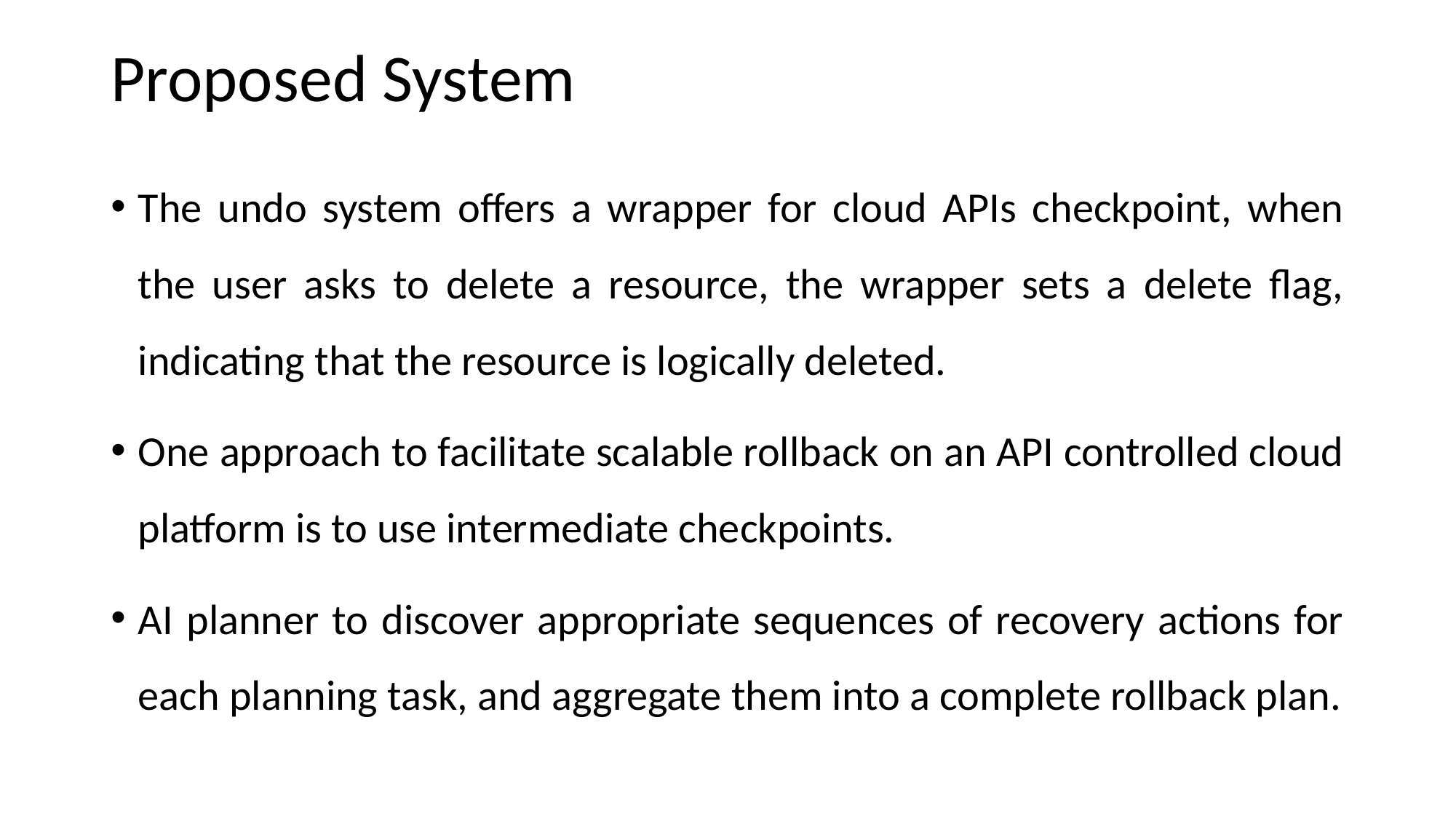

# Proposed System
The undo system offers a wrapper for cloud APIs checkpoint, when the user asks to delete a resource, the wrapper sets a delete flag, indicating that the resource is logically deleted.
One approach to facilitate scalable rollback on an API controlled cloud platform is to use intermediate checkpoints.
AI planner to discover appropriate sequences of recovery actions for each planning task, and aggregate them into a complete rollback plan.